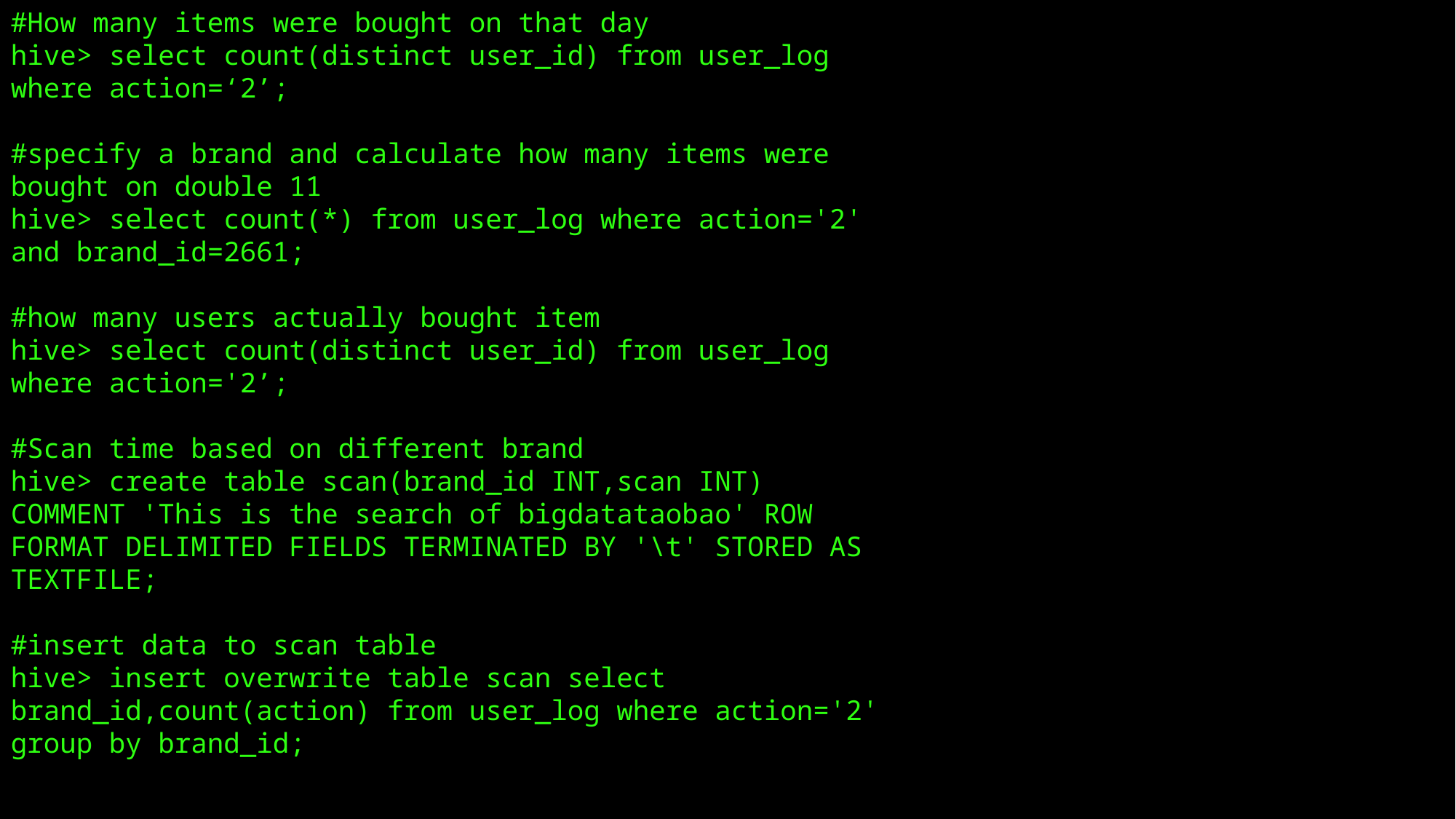

#How many items were bought on that day
hive> select count(distinct user_id) from user_log where action=‘2’;

#specify a brand and calculate how many items were bought on double 11
hive> select count(*) from user_log where action='2' and brand_id=2661;

#how many users actually bought item
hive> select count(distinct user_id) from user_log where action='2’;

#Scan time based on different brand
hive> create table scan(brand_id INT,scan INT) COMMENT 'This is the search of bigdatataobao' ROW FORMAT DELIMITED FIELDS TERMINATED BY '\t' STORED AS TEXTFILE;

#insert data to scan table
hive> insert overwrite table scan select brand_id,count(action) from user_log where action='2' group by brand_id;